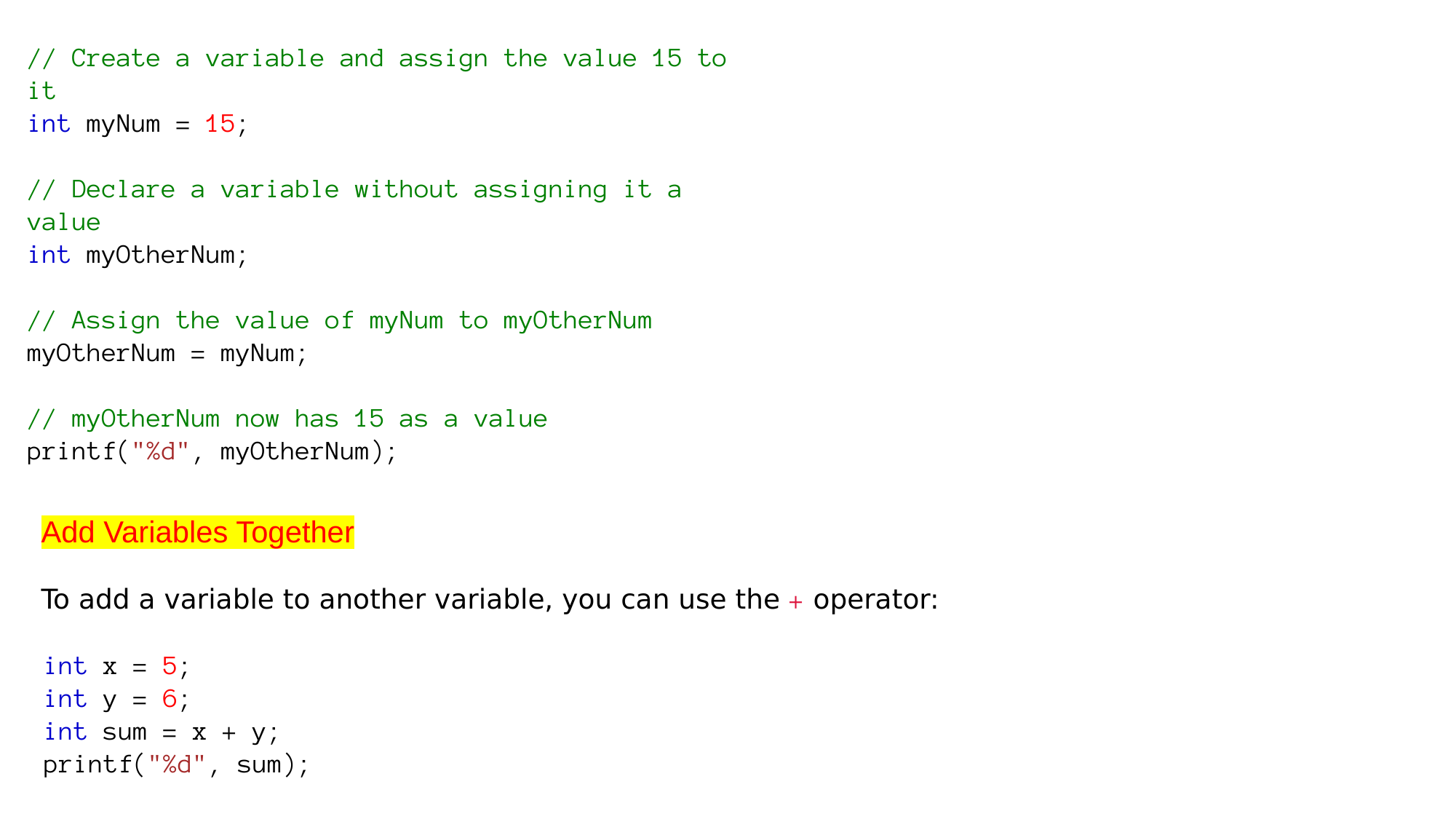

// Create a variable and assign the value 15 to it
int myNum = 15;
// Declare a variable without assigning it a value
int myOtherNum;
// Assign the value of myNum to myOtherNum
myOtherNum = myNum;
// myOtherNum now has 15 as a value
printf("%d", myOtherNum);
Add Variables Together
To add a variable to another variable, you can use the + operator:
int x = 5;
int y = 6;
int sum = x + y;
printf("%d", sum);